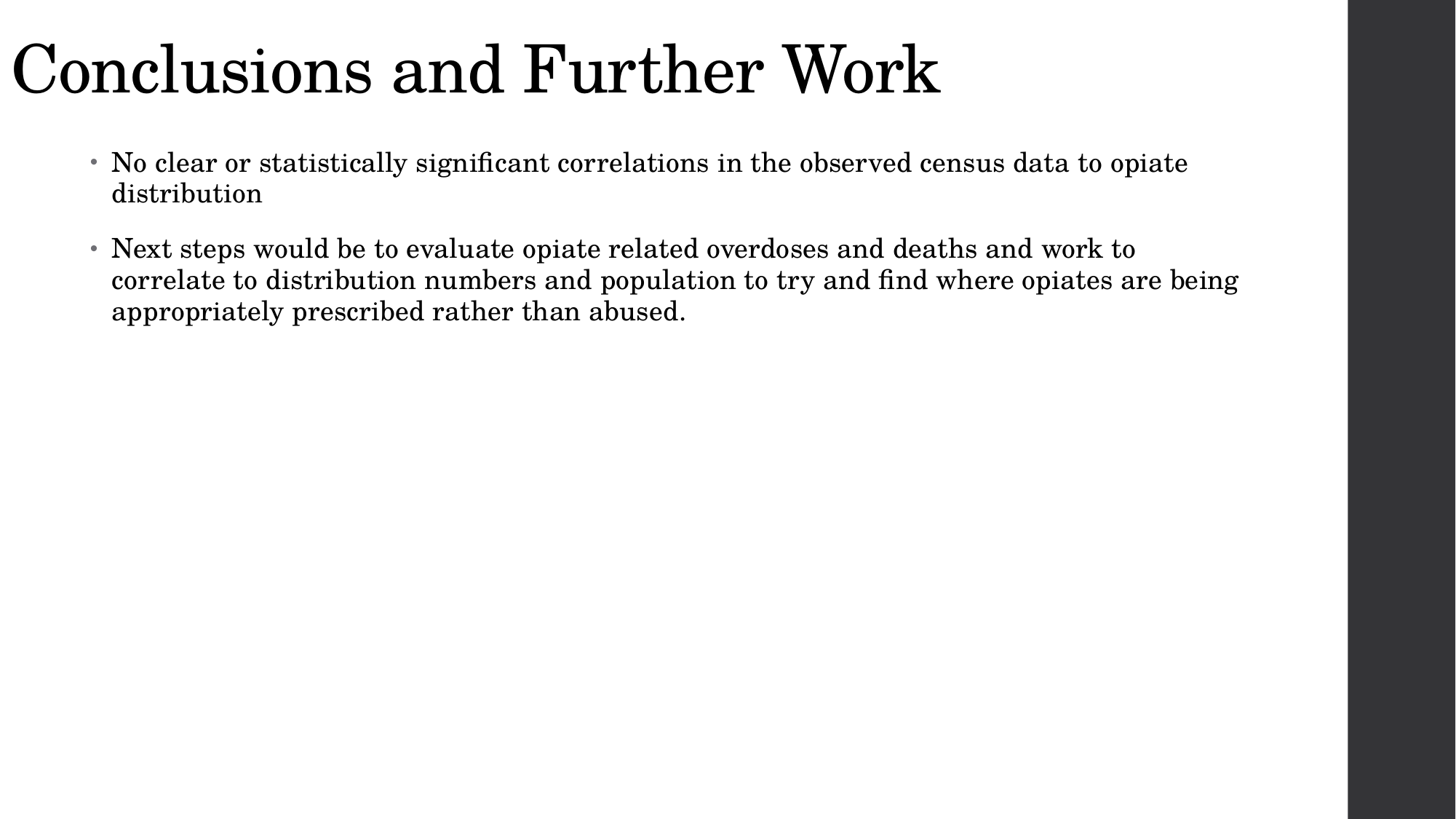

# Conclusions and Further Work
No clear or statistically significant correlations in the observed census data to opiate distribution
Next steps would be to evaluate opiate related overdoses and deaths and work to correlate to distribution numbers and population to try and find where opiates are being appropriately prescribed rather than abused.